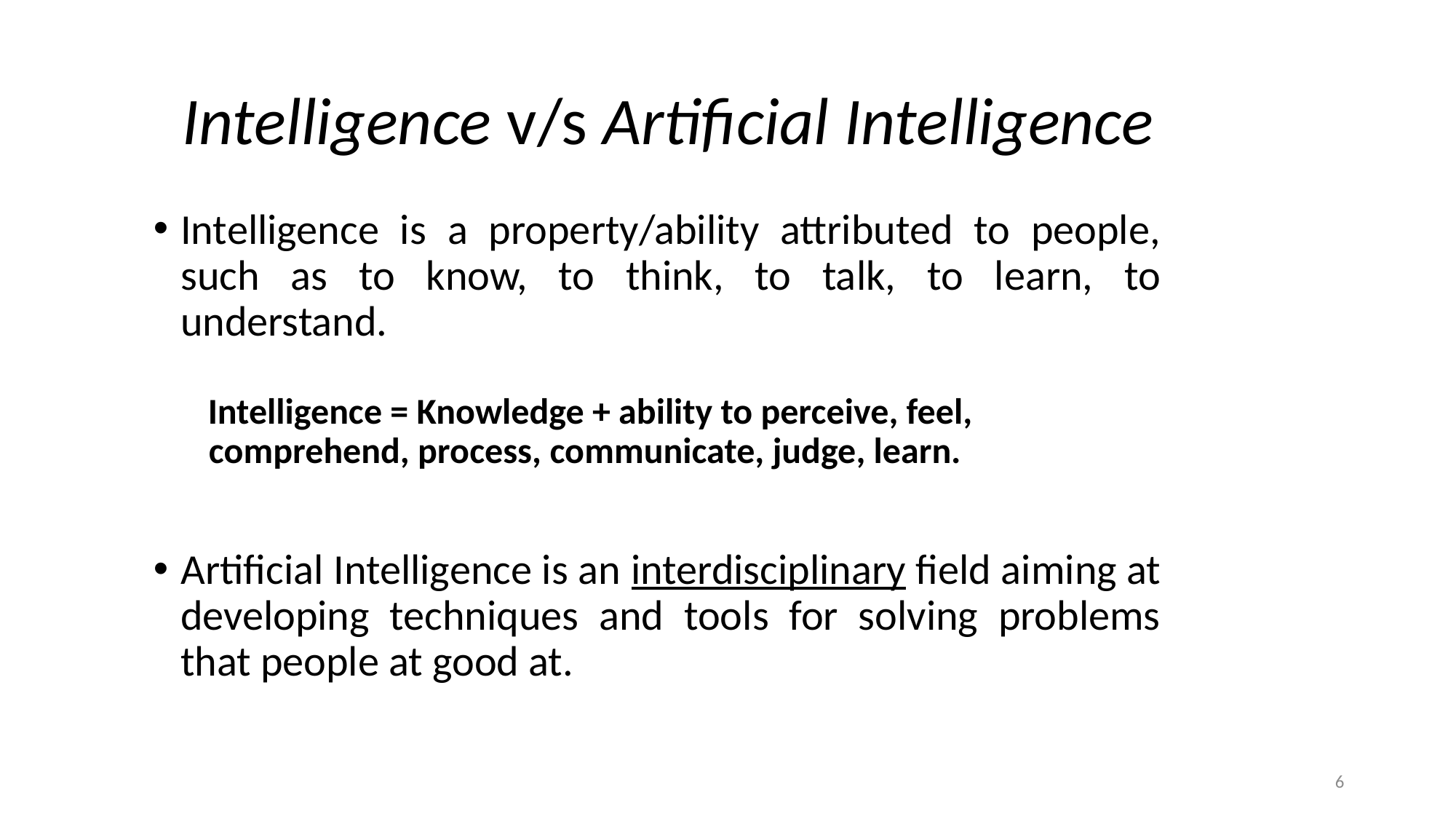

# Intelligence v/s Artificial Intelligence
Intelligence is a property/ability attributed to people, such as to know, to think, to talk, to learn, to understand.

Intelligence = Knowledge + ability to perceive, feel, comprehend, process, communicate, judge, learn.

Artificial Intelligence is an interdisciplinary field aiming at developing techniques and tools for solving problems that people at good at.

6